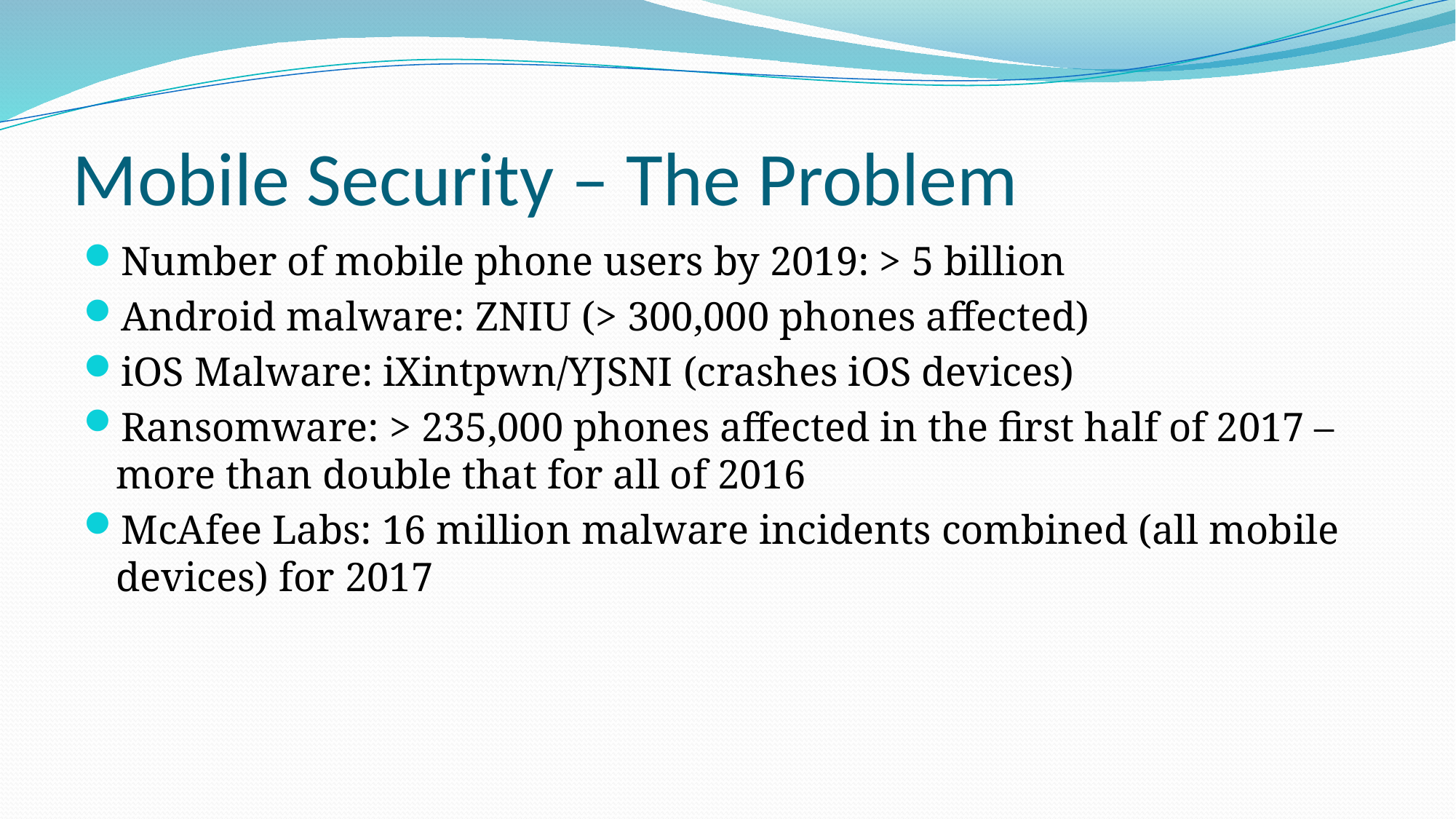

# Mobile Security – The Problem
Number of mobile phone users by 2019: > 5 billion
Android malware: ZNIU (> 300,000 phones affected)
iOS Malware: iXintpwn/YJSNI (crashes iOS devices)
Ransomware: > 235,000 phones affected in the first half of 2017 – more than double that for all of 2016
McAfee Labs: 16 million malware incidents combined (all mobile devices) for 2017